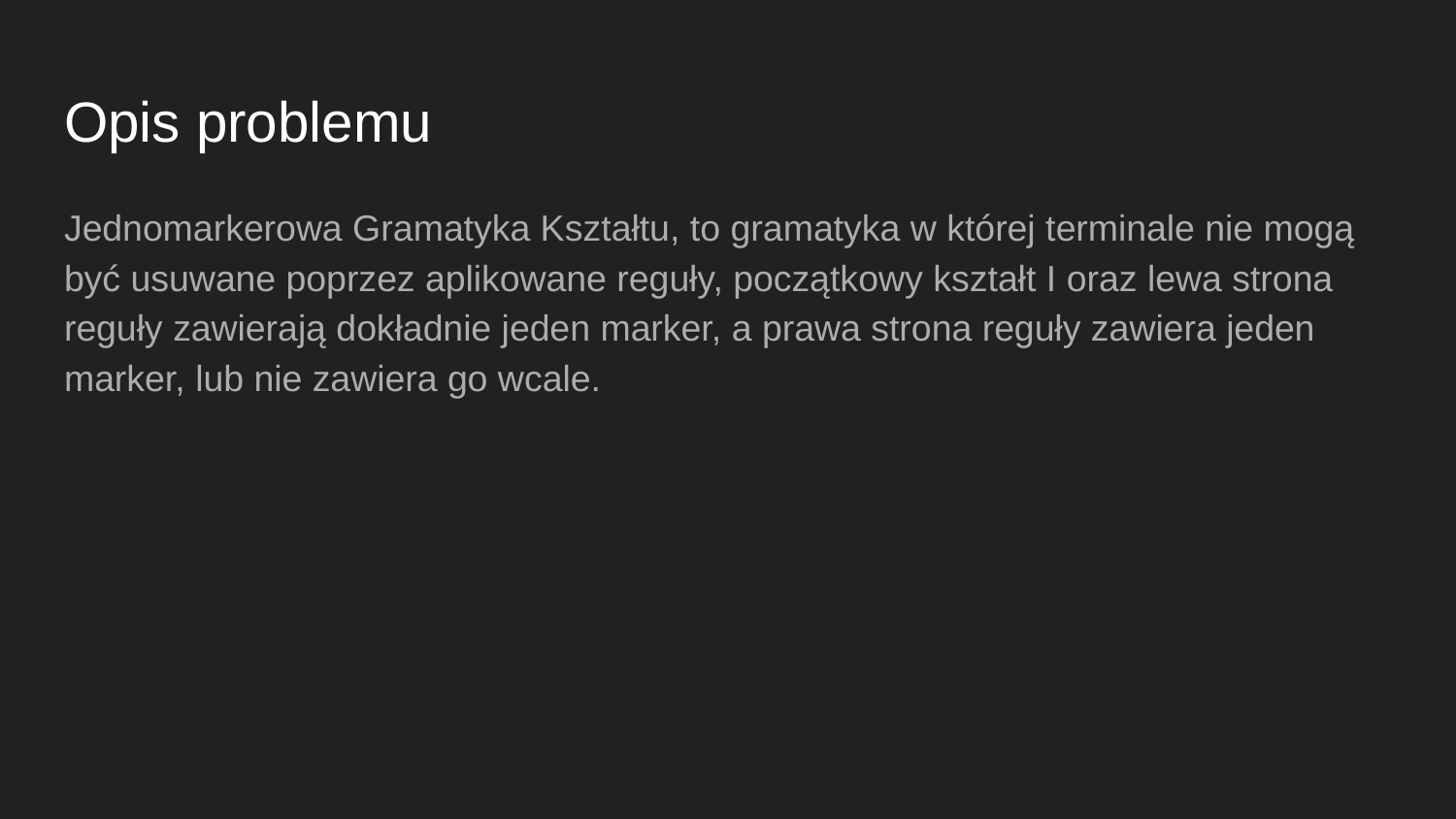

# Opis problemu
Jednomarkerowa Gramatyka Kształtu, to gramatyka w której terminale nie mogą być usuwane poprzez aplikowane reguły, początkowy kształt I oraz lewa strona reguły zawierają dokładnie jeden marker, a prawa strona reguły zawiera jeden marker, lub nie zawiera go wcale.